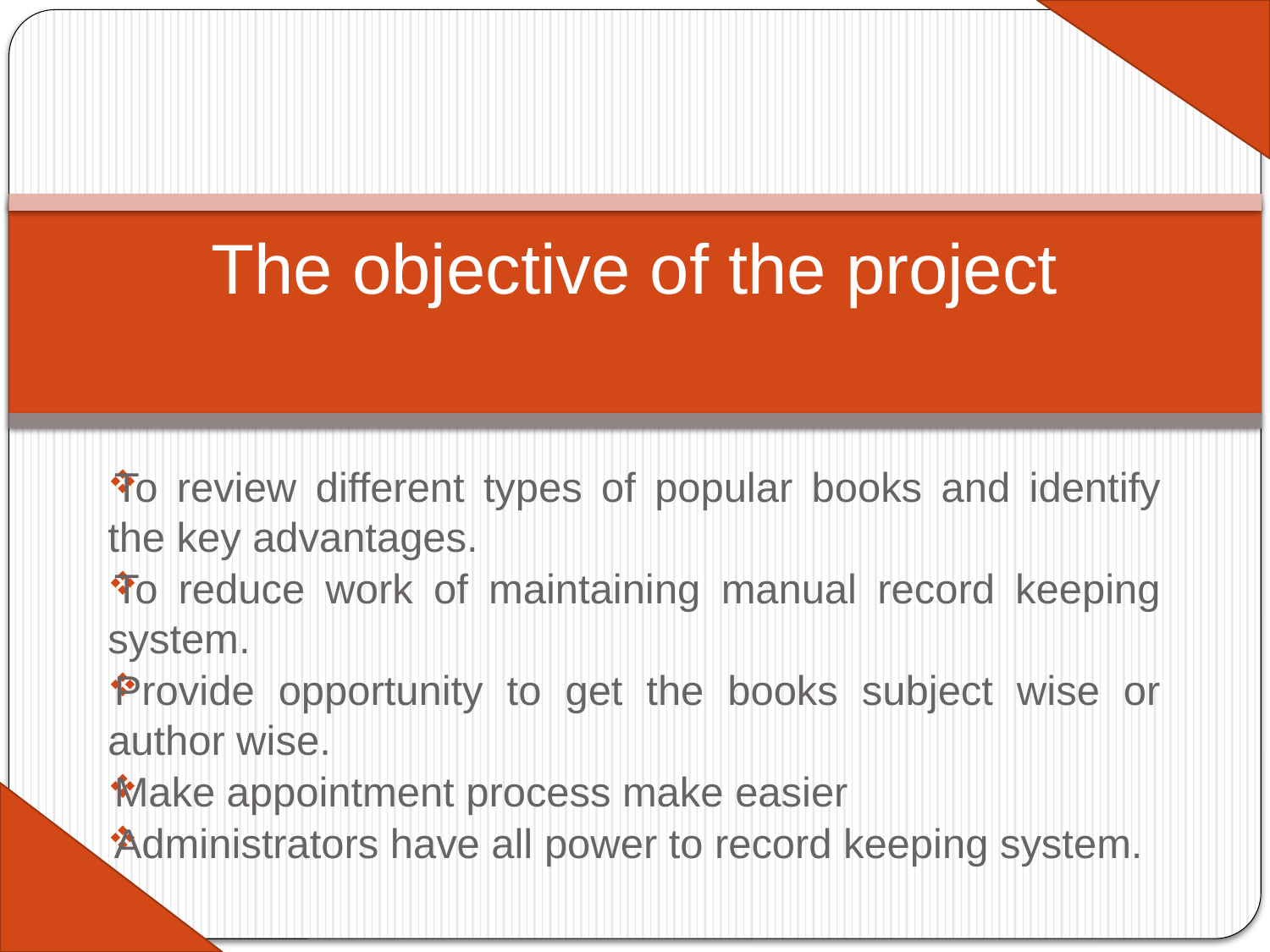

# The objective of the project
To review different types of popular books and identify the key advantages.
To reduce work of maintaining manual record keeping system.
Provide opportunity to get the books subject wise or author wise.
Make appointment process make easier
Administrators have all power to record keeping system.